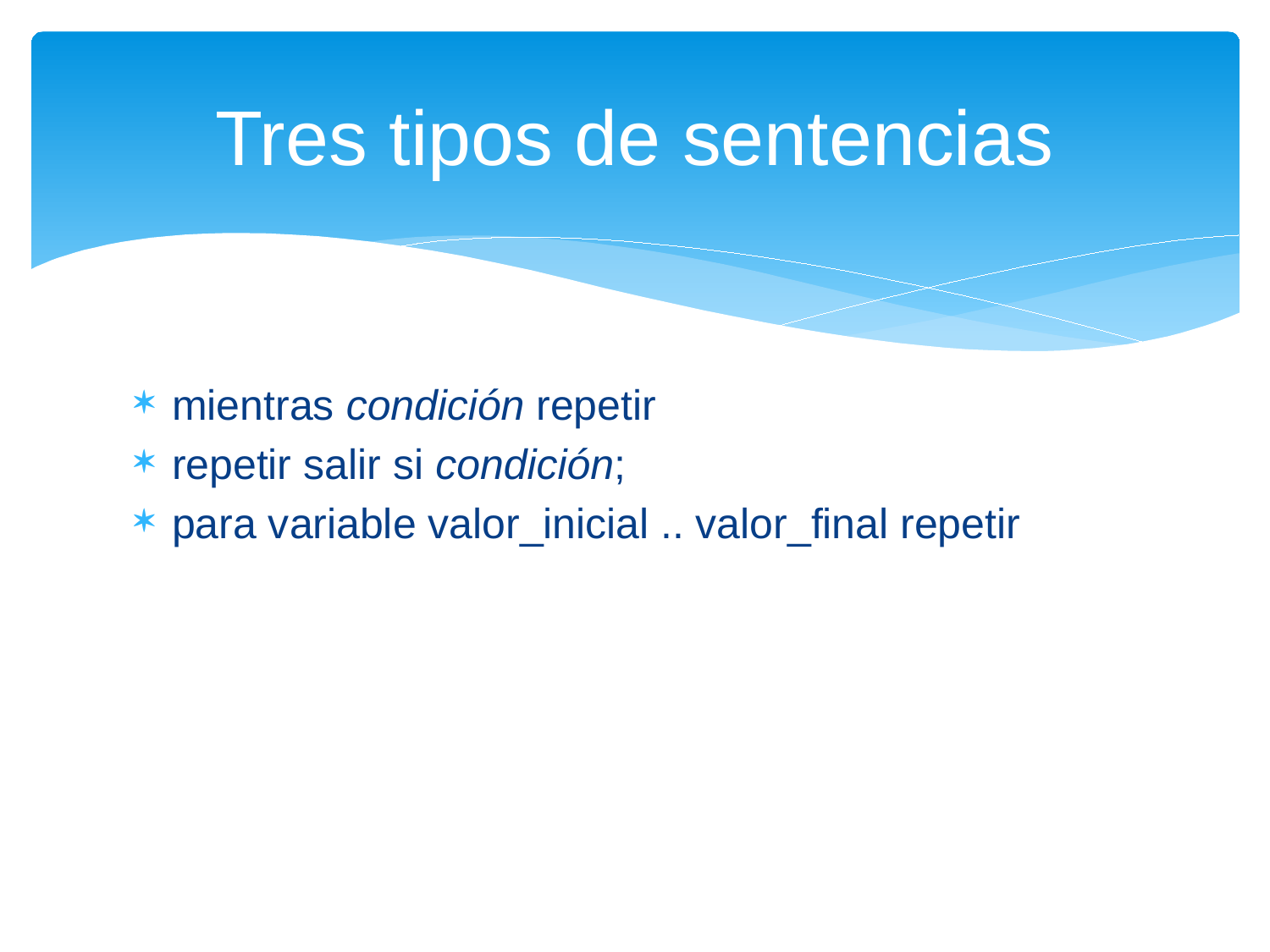

# Tres tipos de sentencias
mientras condición repetir
repetir salir si condición;
para variable valor_inicial .. valor_final repetir